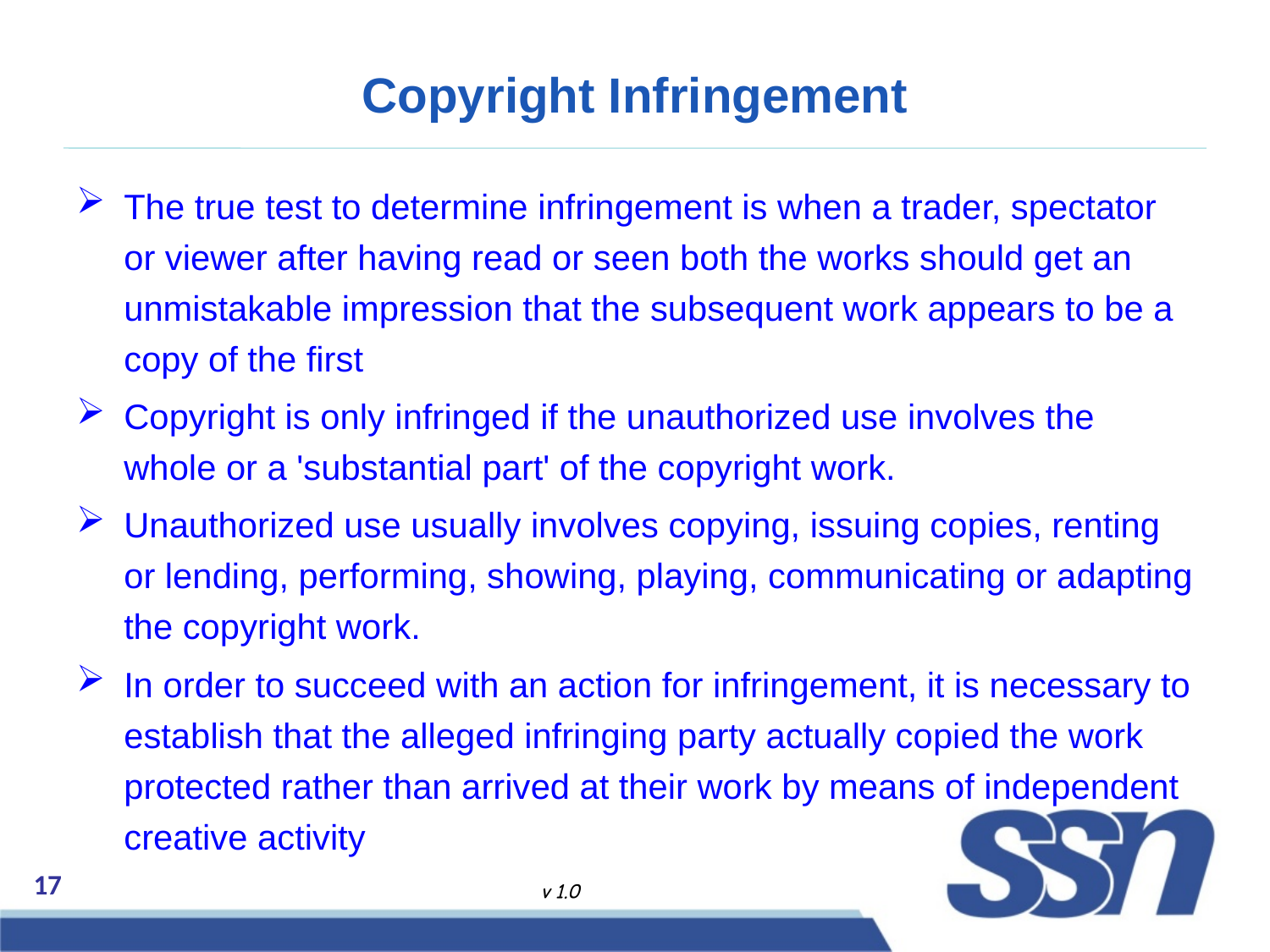

# Copyright Infringement
The true test to determine infringement is when a trader, spectator or viewer after having read or seen both the works should get an unmistakable impression that the subsequent work appears to be a copy of the first
Copyright is only infringed if the unauthorized use involves the whole or a 'substantial part' of the copyright work.
Unauthorized use usually involves copying, issuing copies, renting or lending, performing, showing, playing, communicating or adapting the copyright work.
In order to succeed with an action for infringement, it is necessary to establish that the alleged infringing party actually copied the work protected rather than arrived at their work by means of independent creative activity